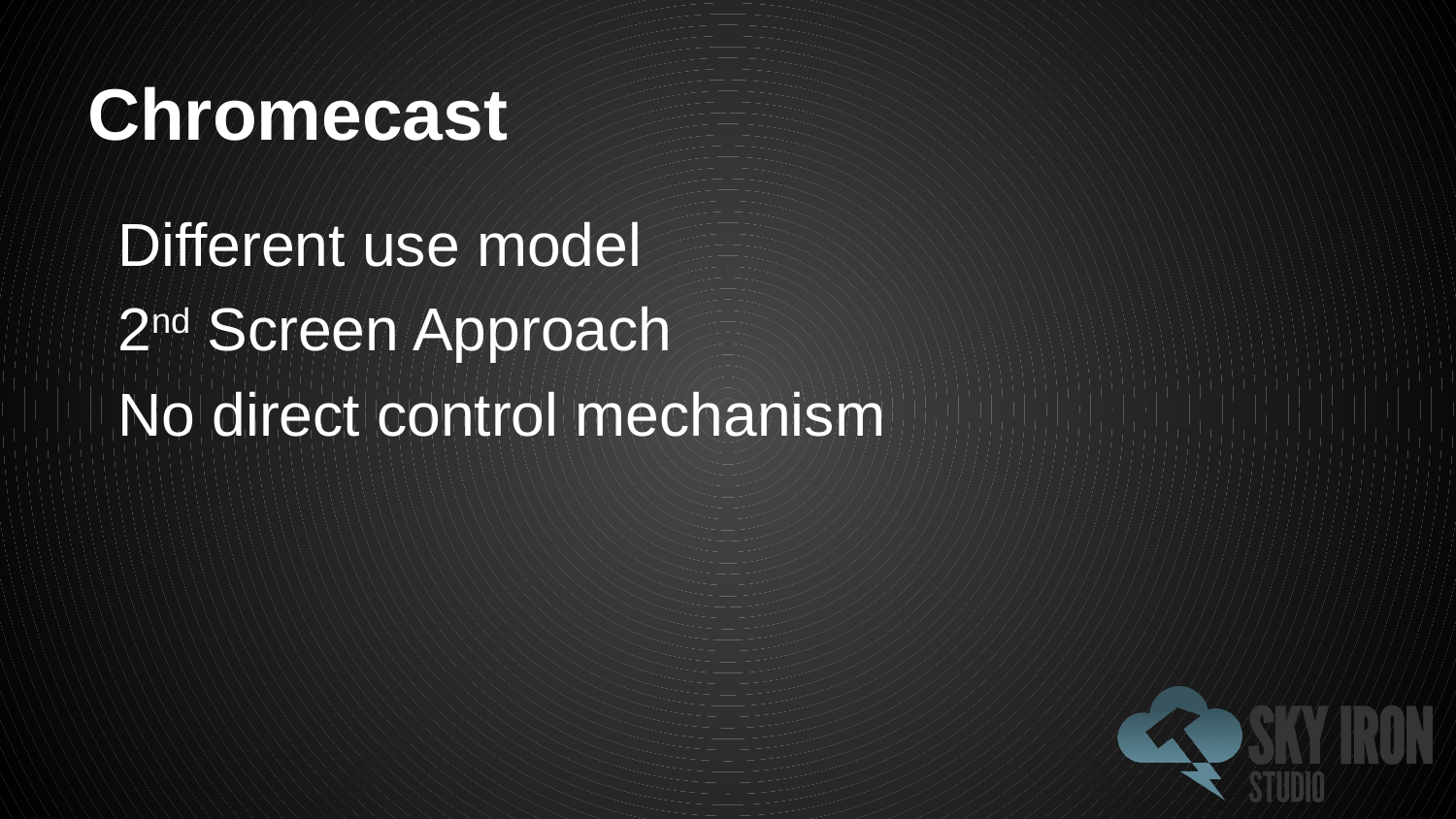

# Chromecast
Different use model
2nd Screen Approach
No direct control mechanism